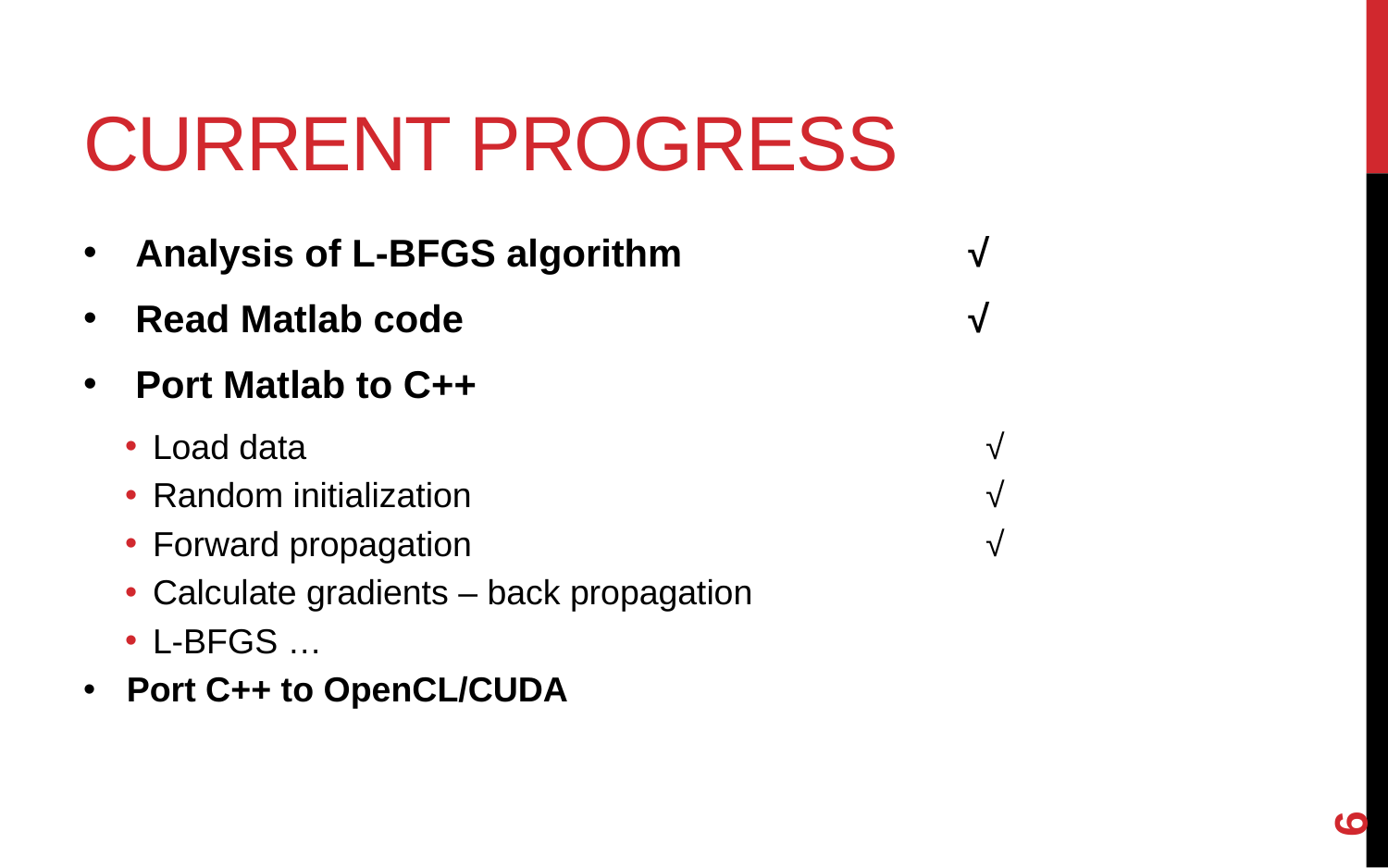

# Current progress
Analysis of L-BFGS algorithm    		√
Read Matlab code				√
Port Matlab to C++
Load data					√
Random initialization				√
Forward propagation				√
Calculate gradients – back propagation
L-BFGS …
Port C++ to OpenCL/CUDA

6